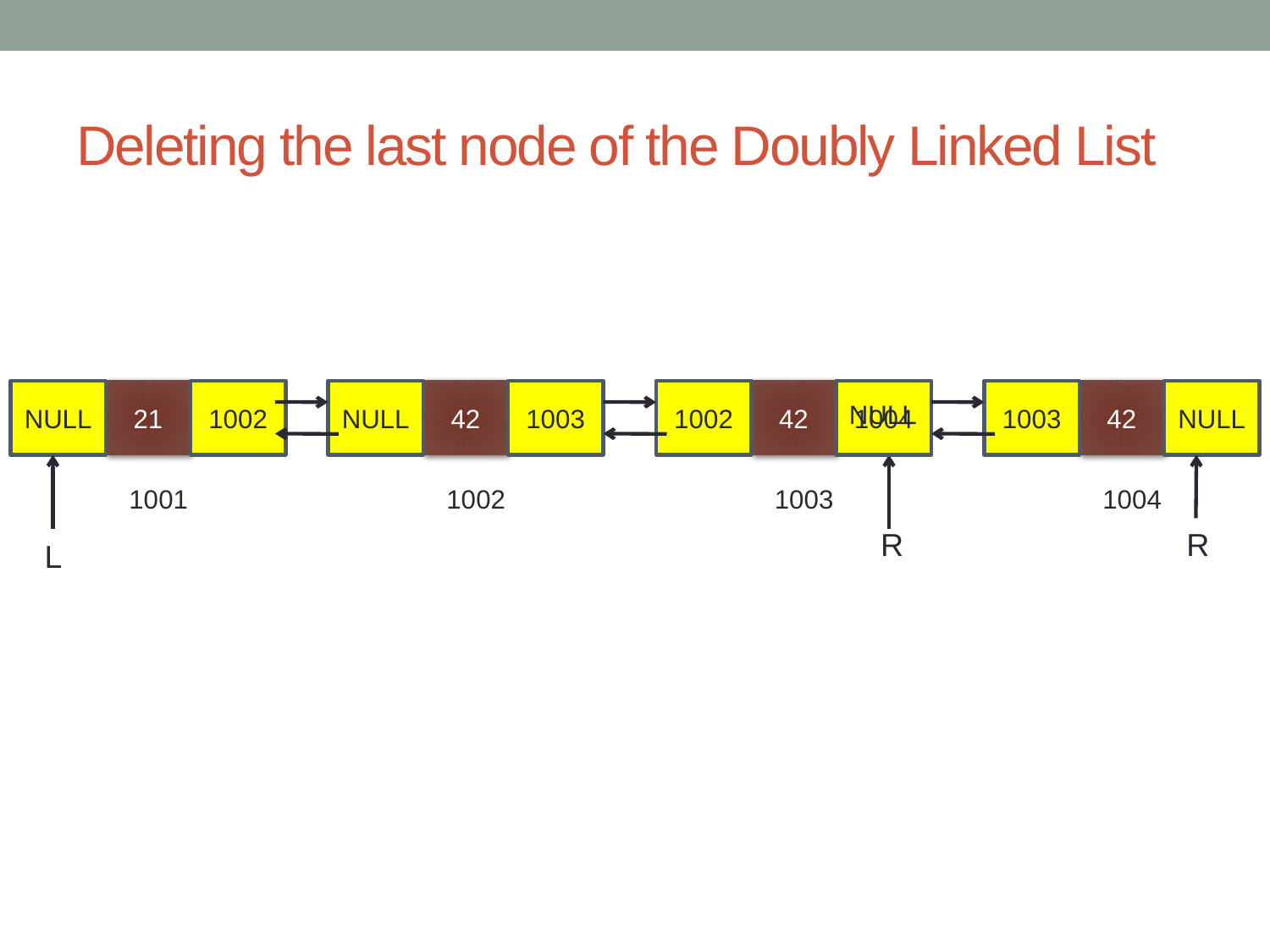

# Deleting the last node of the Doubly Linked List
NULL
21
1002
NULL
42
1003
1002
42
1004
1003
42
NULL
NULL
1001
1002
1003
1004
R
R
L